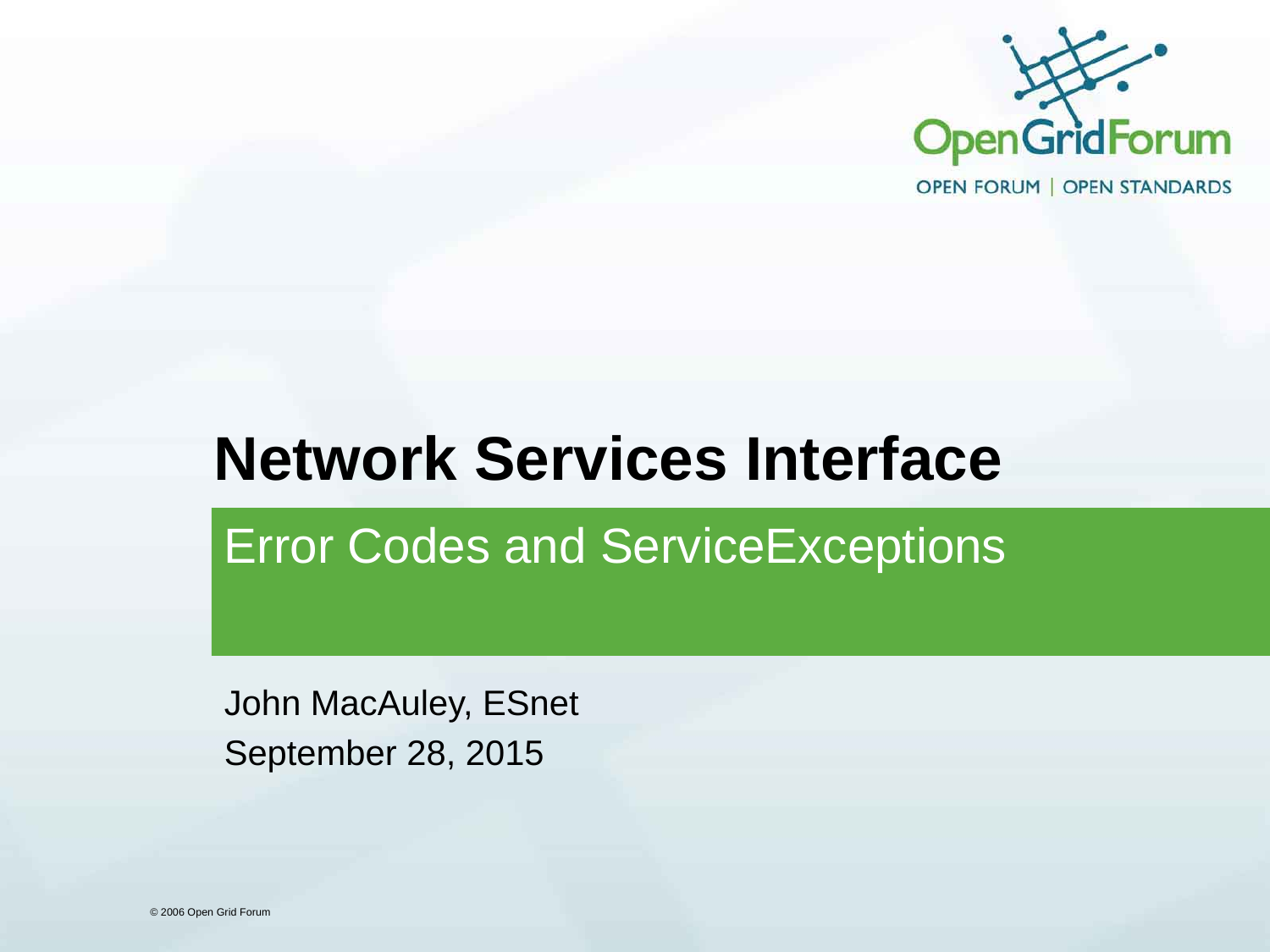

# Network Services Interface
Error Codes and ServiceExceptions
John MacAuley, ESnet
September 28, 2015